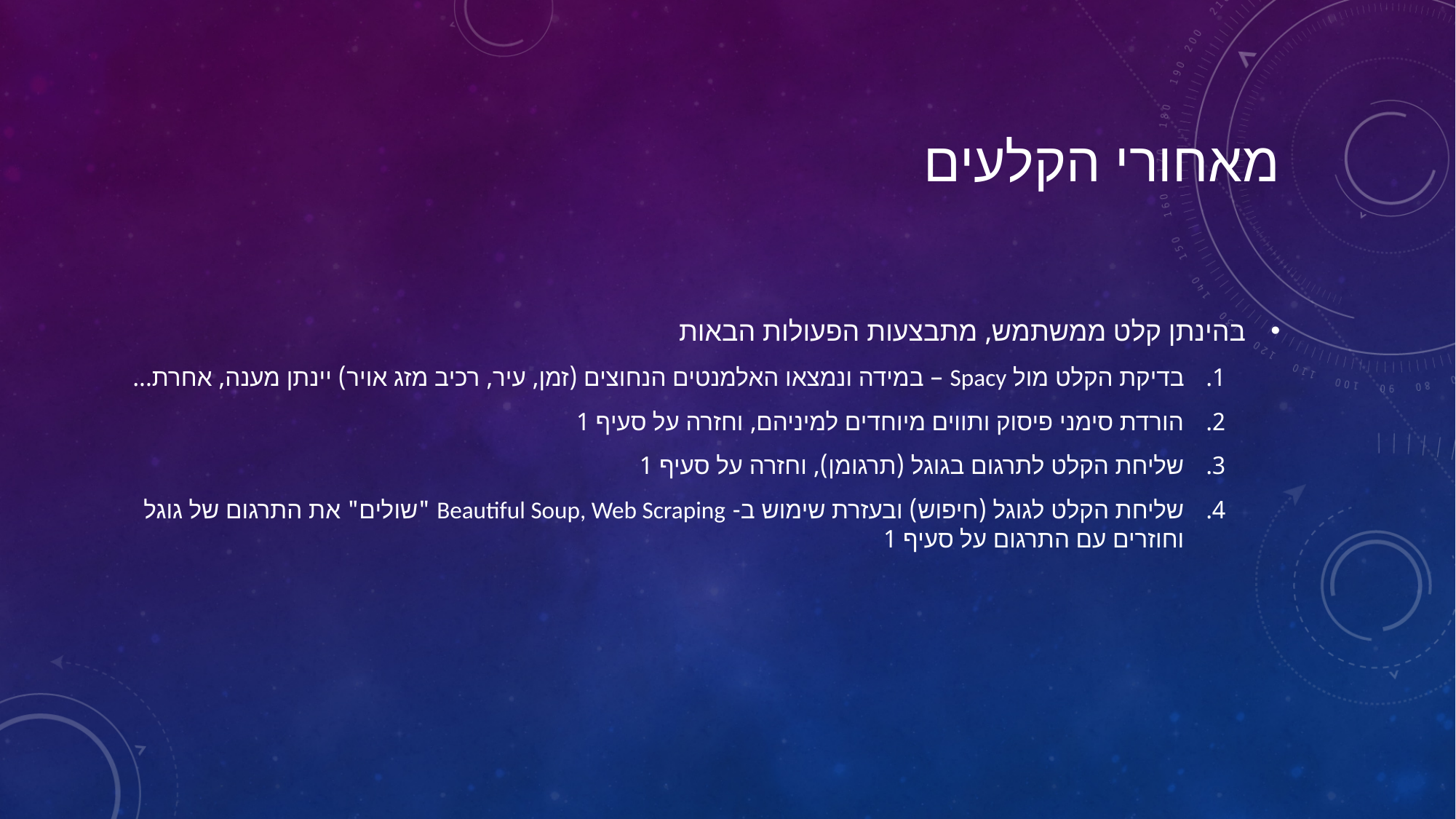

# מאחורי הקלעים
בהינתן קלט ממשתמש, מתבצעות הפעולות הבאות
בדיקת הקלט מול Spacy – במידה ונמצאו האלמנטים הנחוצים (זמן, עיר, רכיב מזג אויר) יינתן מענה, אחרת...
הורדת סימני פיסוק ותווים מיוחדים למיניהם, וחזרה על סעיף 1
שליחת הקלט לתרגום בגוגל (תרגומן), וחזרה על סעיף 1
שליחת הקלט לגוגל (חיפוש) ובעזרת שימוש ב- Beautiful Soup, Web Scraping "שולים" את התרגום של גוגל וחוזרים עם התרגום על סעיף 1